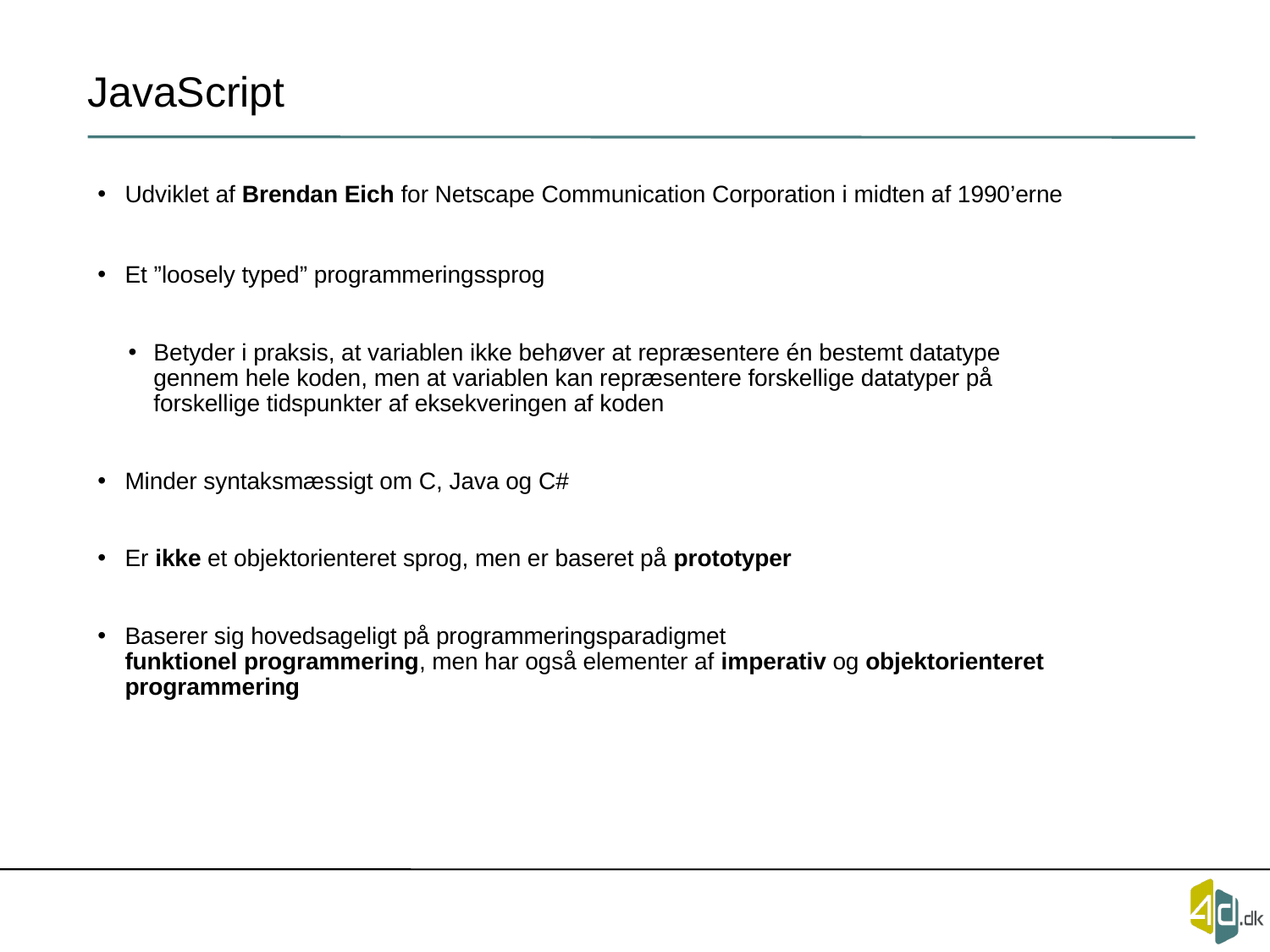

# JavaScript
Udviklet af Brendan Eich for Netscape Communication Corporation i midten af 1990’erne
Et ”loosely typed” programmeringssprog
Betyder i praksis, at variablen ikke behøver at repræsentere én bestemt datatype gennem hele koden, men at variablen kan repræsentere forskellige datatyper på forskellige tidspunkter af eksekveringen af koden
Minder syntaksmæssigt om C, Java og C#
Er ikke et objektorienteret sprog, men er baseret på prototyper
Baserer sig hovedsageligt på programmeringsparadigmet
funktionel programmering, men har også elementer af imperativ og objektorienteret programmering